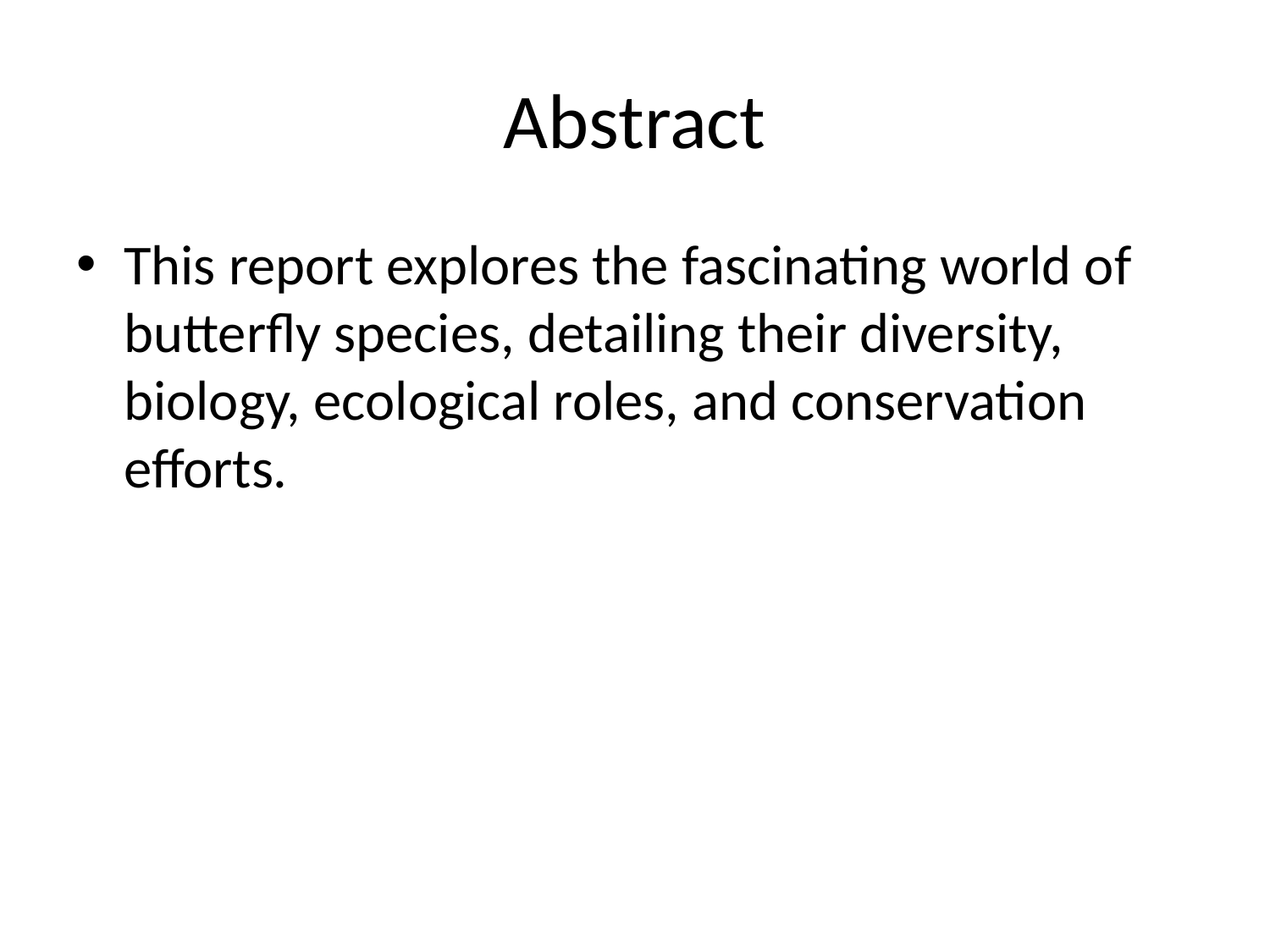

# Abstract
This report explores the fascinating world of butterfly species, detailing their diversity, biology, ecological roles, and conservation efforts.